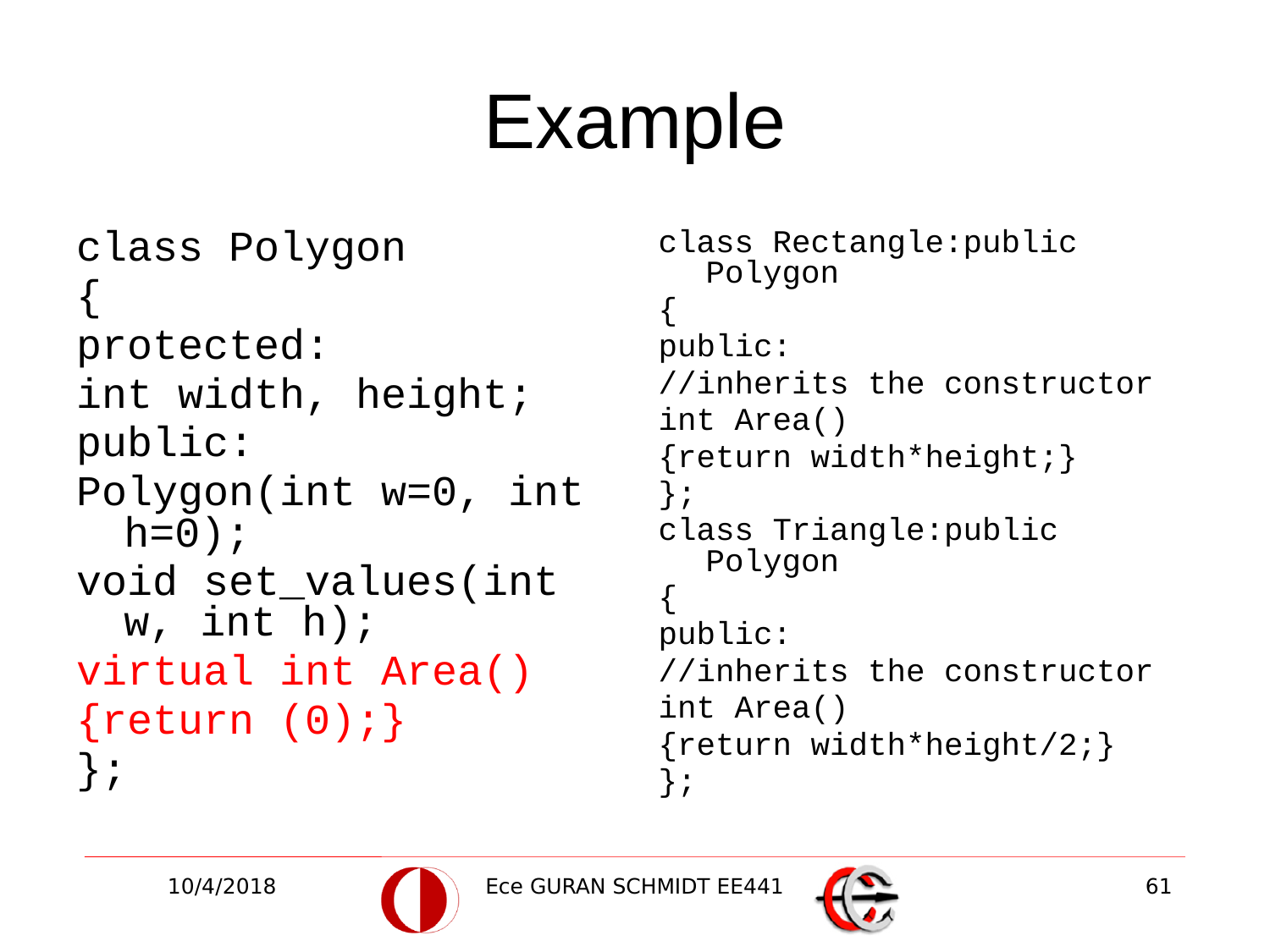

# Example
class Polygon
{
protected:
int width, height;
public:
Polygon(int w=0, int h=0);
void set_values(int w, int h);
virtual int Area()
{return (0);}
};

class Rectangle:public Polygon
{
public:
//inherits the constructor
int Area()
{return width*height;}
};
class Triangle:public Polygon
{
public:
//inherits the constructor
int Area()
{return width*height/2;}
};

10/4/2018
Ece GURAN SCHMIDT EE441
61